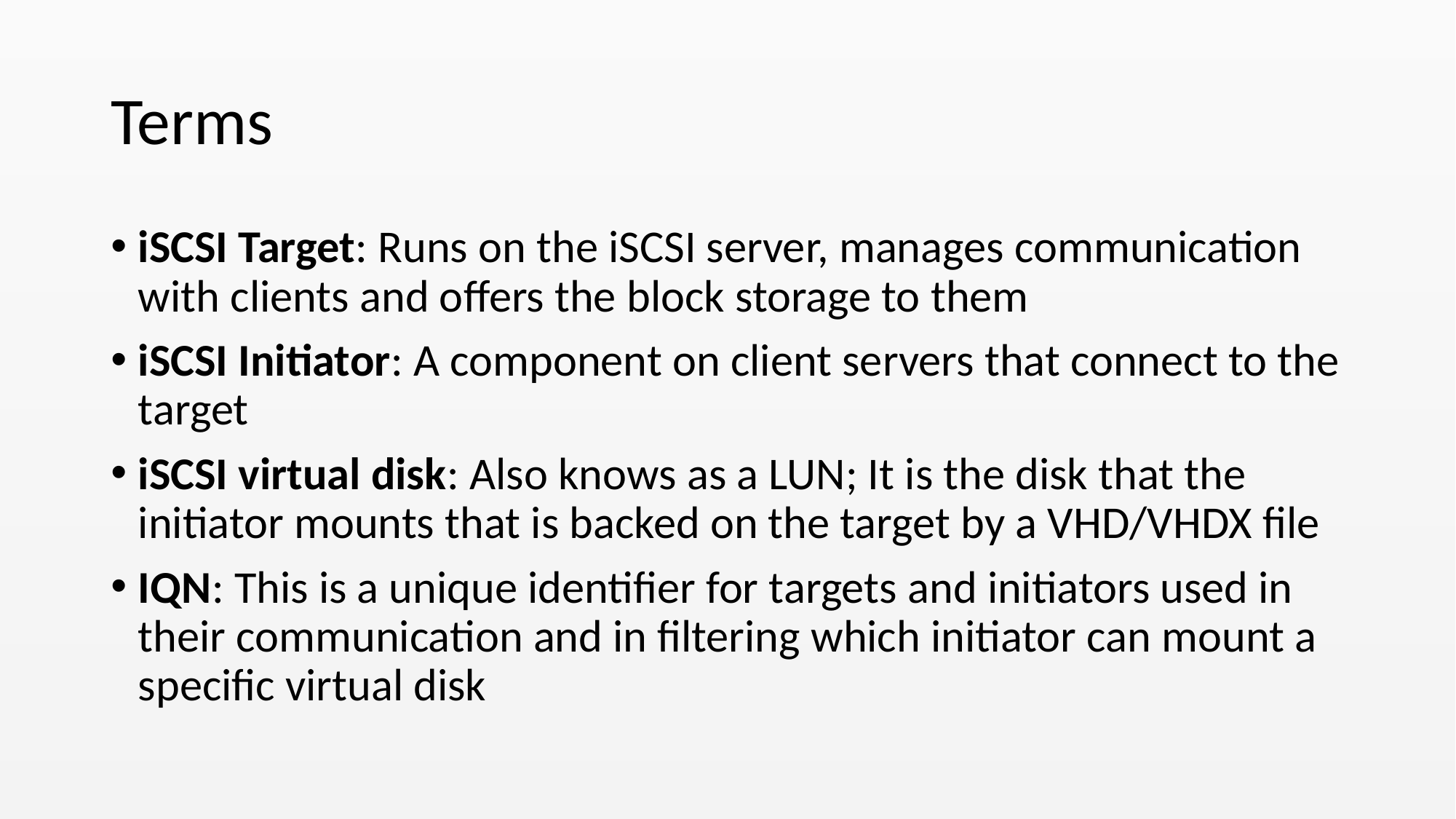

# Terms
iSCSI Target: Runs on the iSCSI server, manages communication with clients and offers the block storage to them
iSCSI Initiator: A component on client servers that connect to the target
iSCSI virtual disk: Also knows as a LUN; It is the disk that the initiator mounts that is backed on the target by a VHD/VHDX file
IQN: This is a unique identifier for targets and initiators used in their communication and in filtering which initiator can mount a specific virtual disk